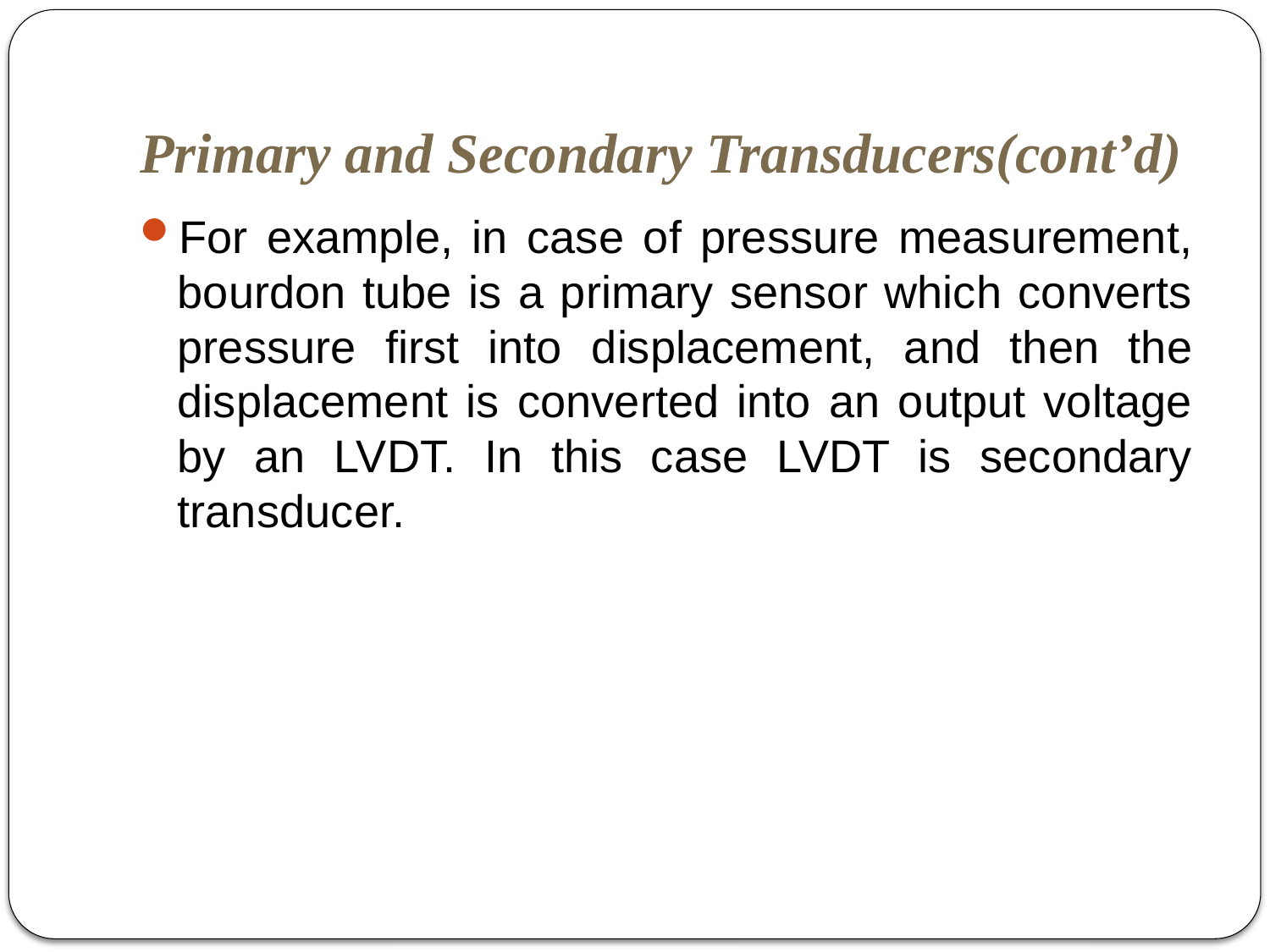

# Primary and Secondary Transducers(cont’d)
For example, in case of pressure measurement, bourdon tube is a primary sensor which converts pressure first into displacement, and then the displacement is converted into an output voltage by an LVDT. In this case LVDT is secondary transducer.